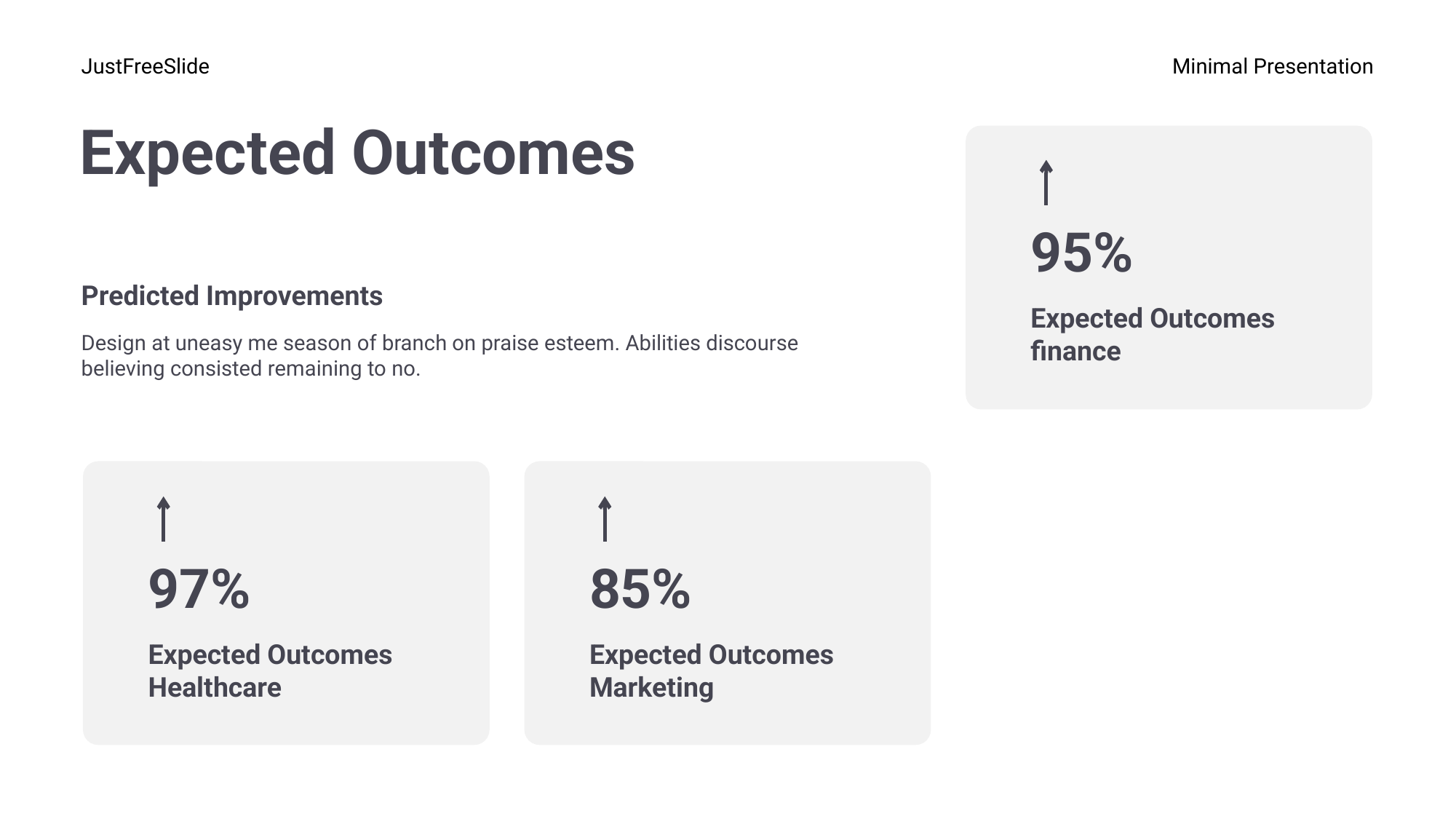

JustFreeSlide
Minimal Presentation
# Expected Outcomes

95%
Expected Outcomes finance
Predicted Improvements
Design at uneasy me season of branch on praise esteem. Abilities discourse believing consisted remaining to no.

97%
Expected Outcomes Healthcare
85%
Expected Outcomes Marketing